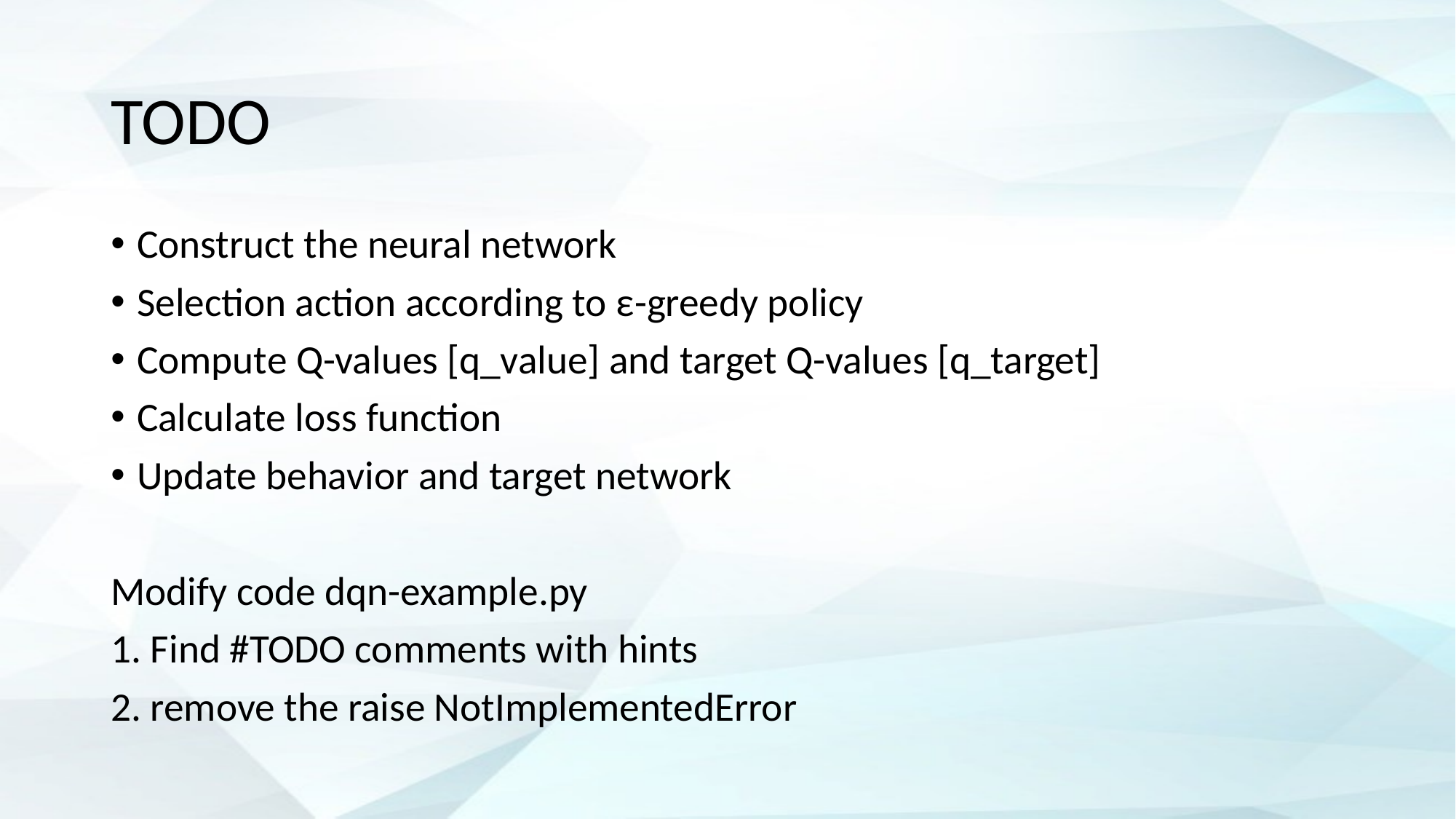

# TODO
Construct the neural network
Selection action according to ε-greedy policy
Compute Q-values [q_value] and target Q-values [q_target]
Calculate loss function
Update behavior and target network

Modify code dqn-example.py
1. Find #TODO comments with hints
2. remove the raise NotImplementedError